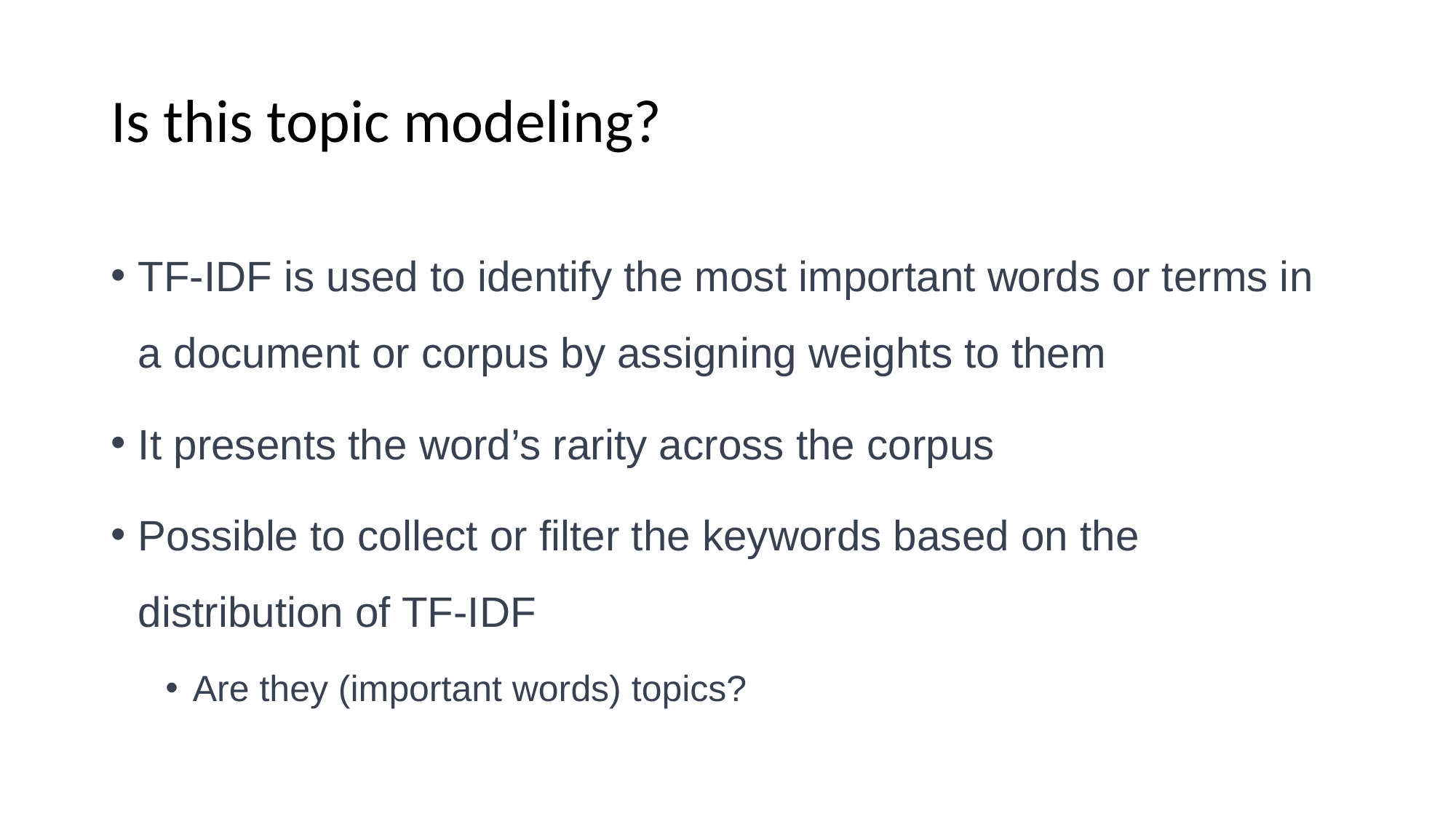

# Is this topic modeling?
TF-IDF is used to identify the most important words or terms in a document or corpus by assigning weights to them
It presents the word’s rarity across the corpus
Possible to collect or filter the keywords based on the distribution of TF-IDF
Are they (important words) topics?